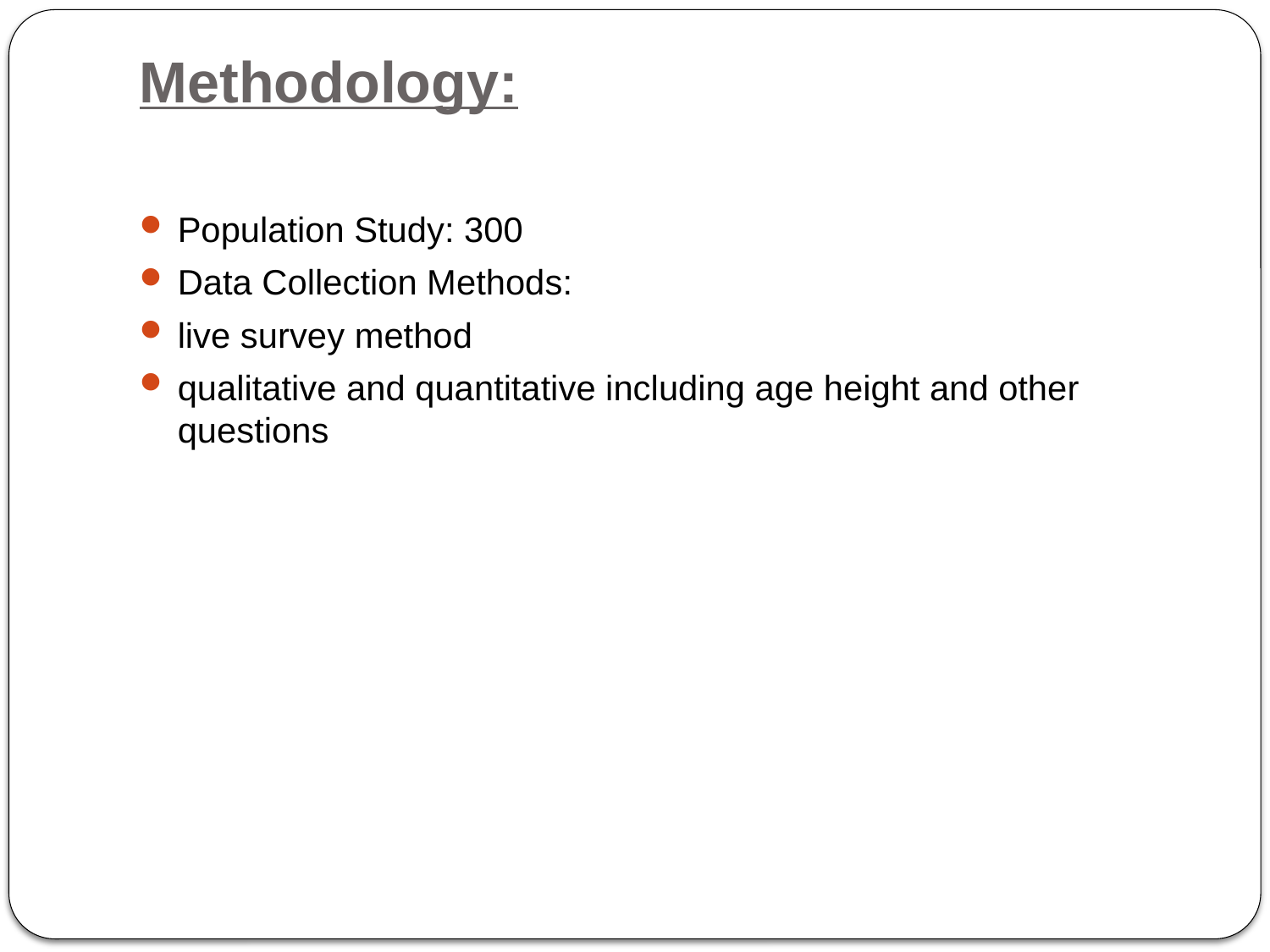

# Methodology:
Population Study: 300
Data Collection Methods:
live survey method
qualitative and quantitative including age height and other questions